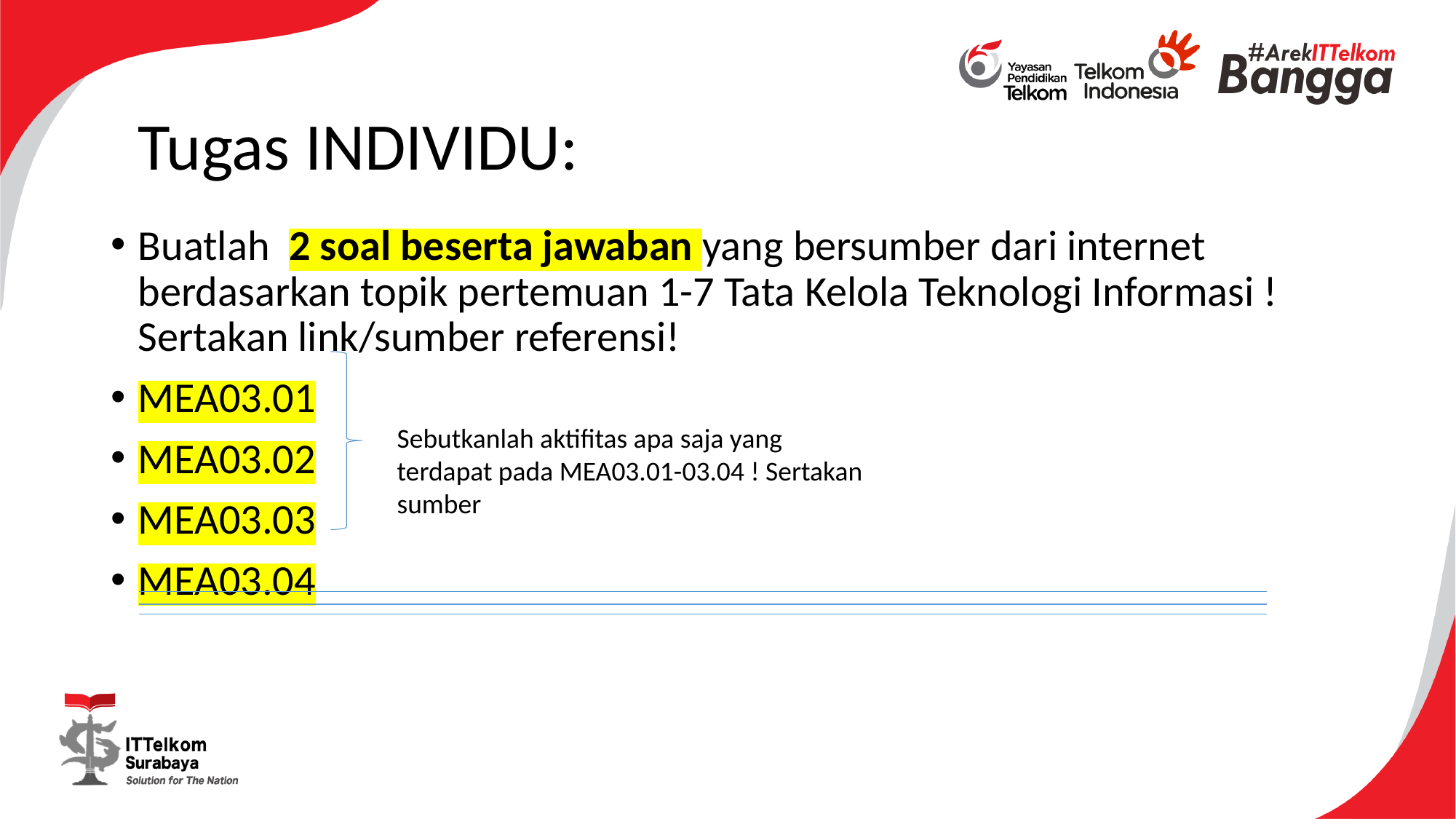

# Tugas INDIVIDU:
Buatlah  2 soal beserta jawaban yang bersumber dari internet berdasarkan topik pertemuan 1-7 Tata Kelola Teknologi Informasi ! Sertakan link/sumber referensi!
MEA03.01
MEA03.02
MEA03.03
MEA03.04

Sebutkanlah aktifitas apa saja yang terdapat pada MEA03.01-03.04 ! Sertakan sumber